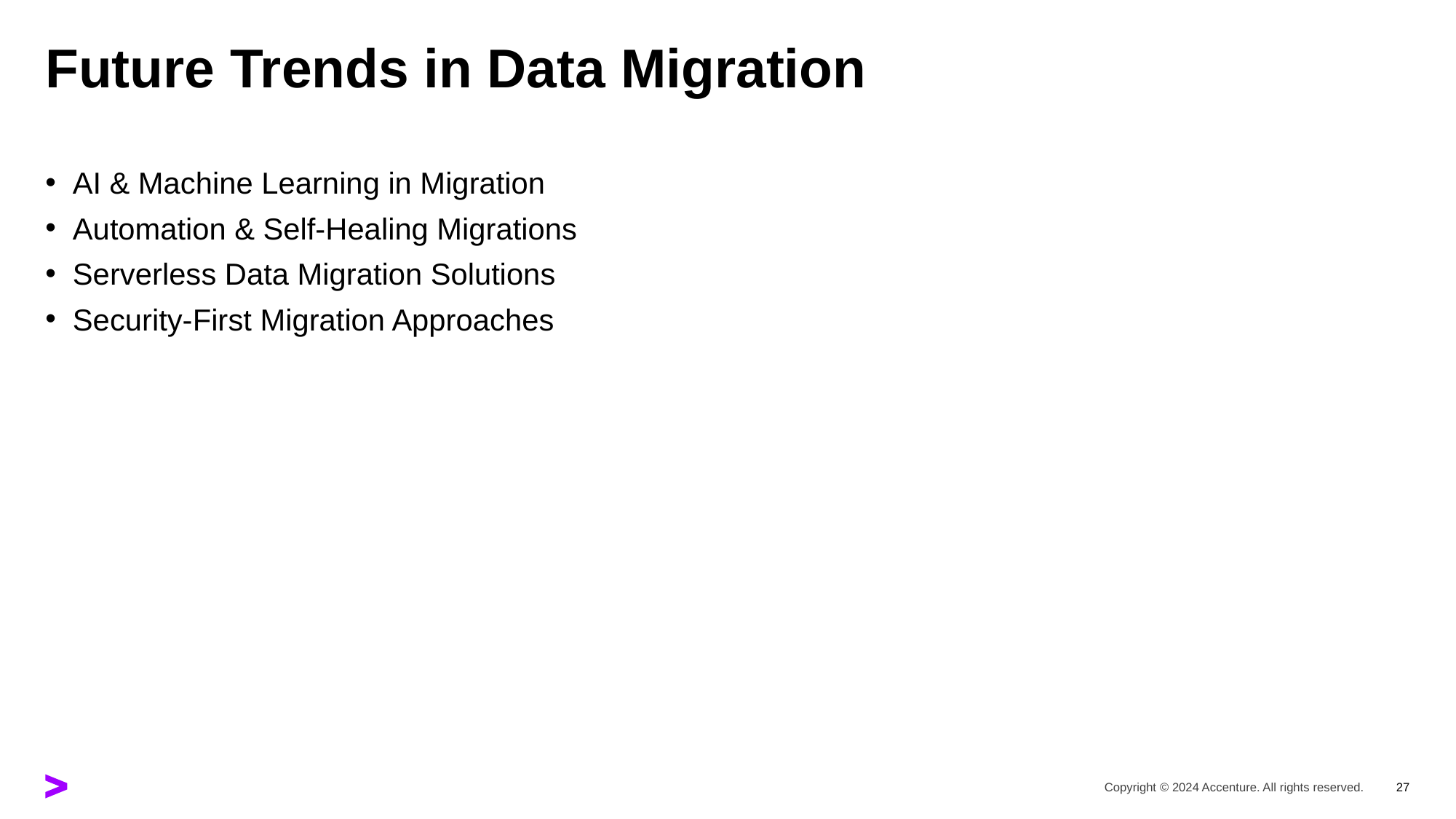

# Future Trends in Data Migration
AI & Machine Learning in Migration
Automation & Self-Healing Migrations
Serverless Data Migration Solutions
Security-First Migration Approaches
27